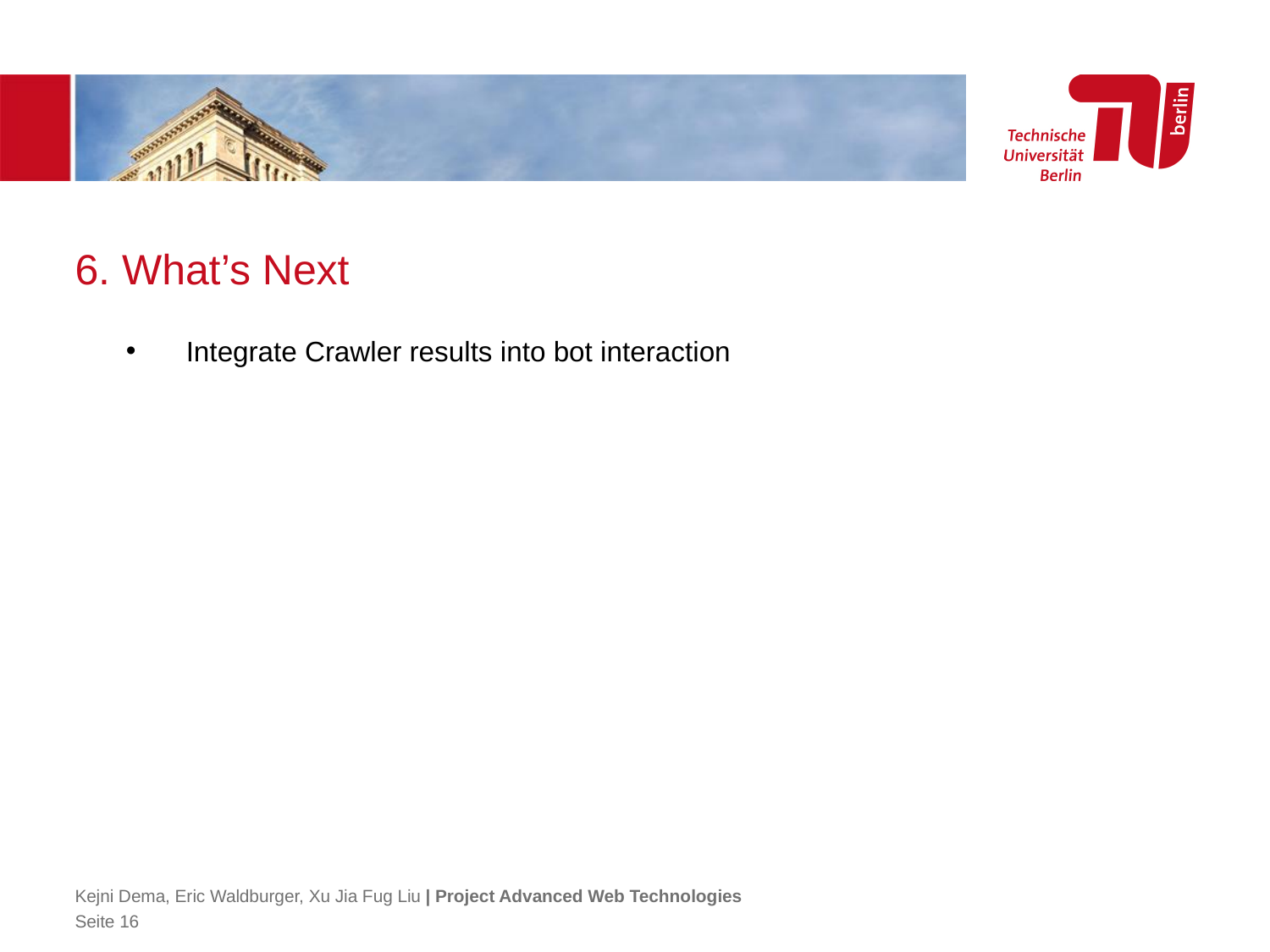

# 6. What’s Next
Integrate Crawler results into bot interaction

Kejni Dema, Eric Waldburger, Xu Jia Fug Liu | Project Advanced Web Technologies
Seite 16